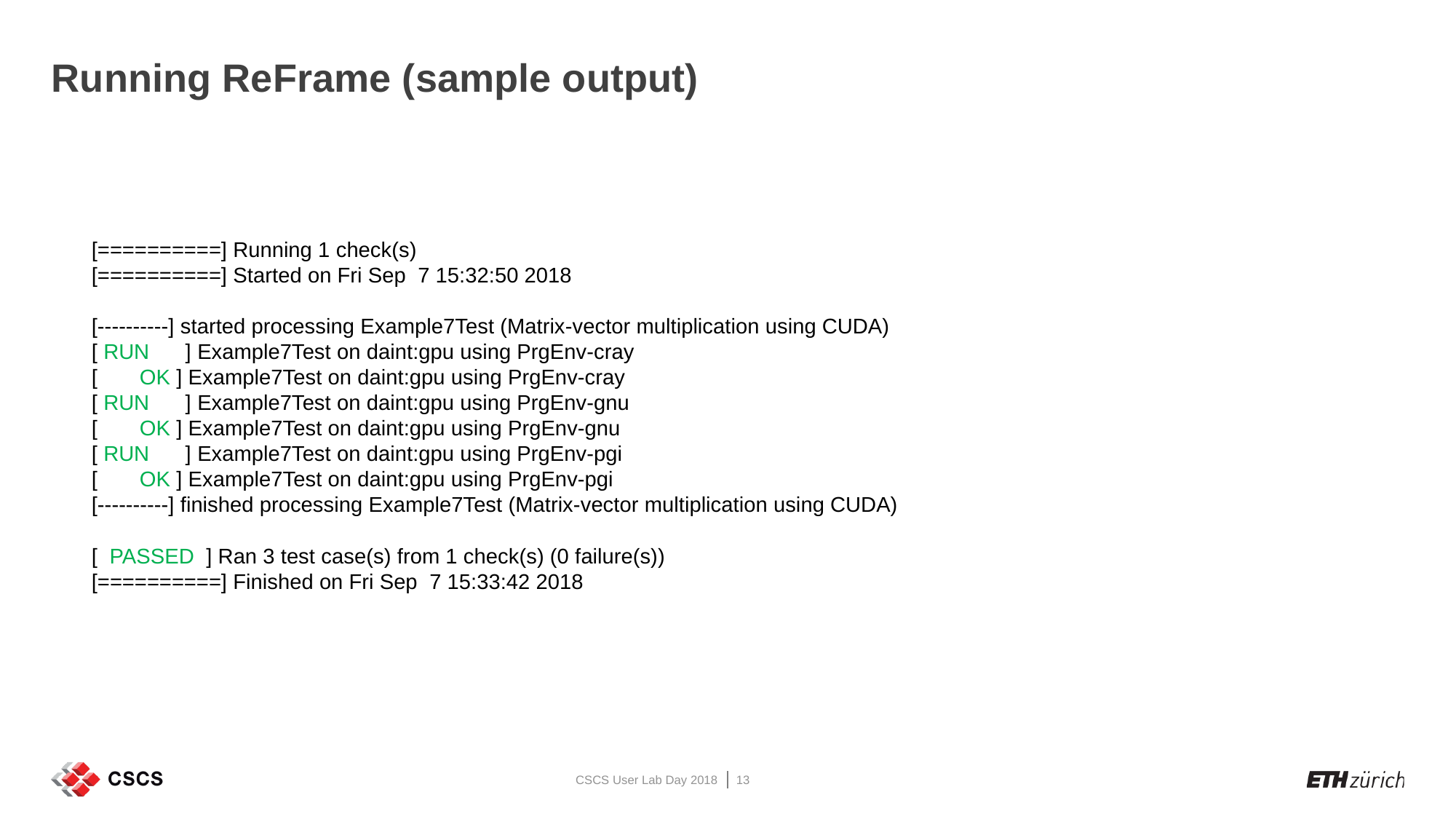

# Running ReFrame (sample output)
[==========] Running 1 check(s)
[==========] Started on Fri Sep  7 15:32:50 2018

[----------] started processing Example7Test (Matrix-vector multiplication using CUDA)
[ RUN      ] Example7Test on daint:gpu using PrgEnv-cray
[       OK ] Example7Test on daint:gpu using PrgEnv-cray
[ RUN      ] Example7Test on daint:gpu using PrgEnv-gnu
[       OK ] Example7Test on daint:gpu using PrgEnv-gnu
[ RUN      ] Example7Test on daint:gpu using PrgEnv-pgi
[       OK ] Example7Test on daint:gpu using PrgEnv-pgi
[----------] finished processing Example7Test (Matrix-vector multiplication using CUDA)

[  PASSED  ] Ran 3 test case(s) from 1 check(s) (0 failure(s))
[==========] Finished on Fri Sep  7 15:33:42 2018
CSCS User Lab Day 2018
13